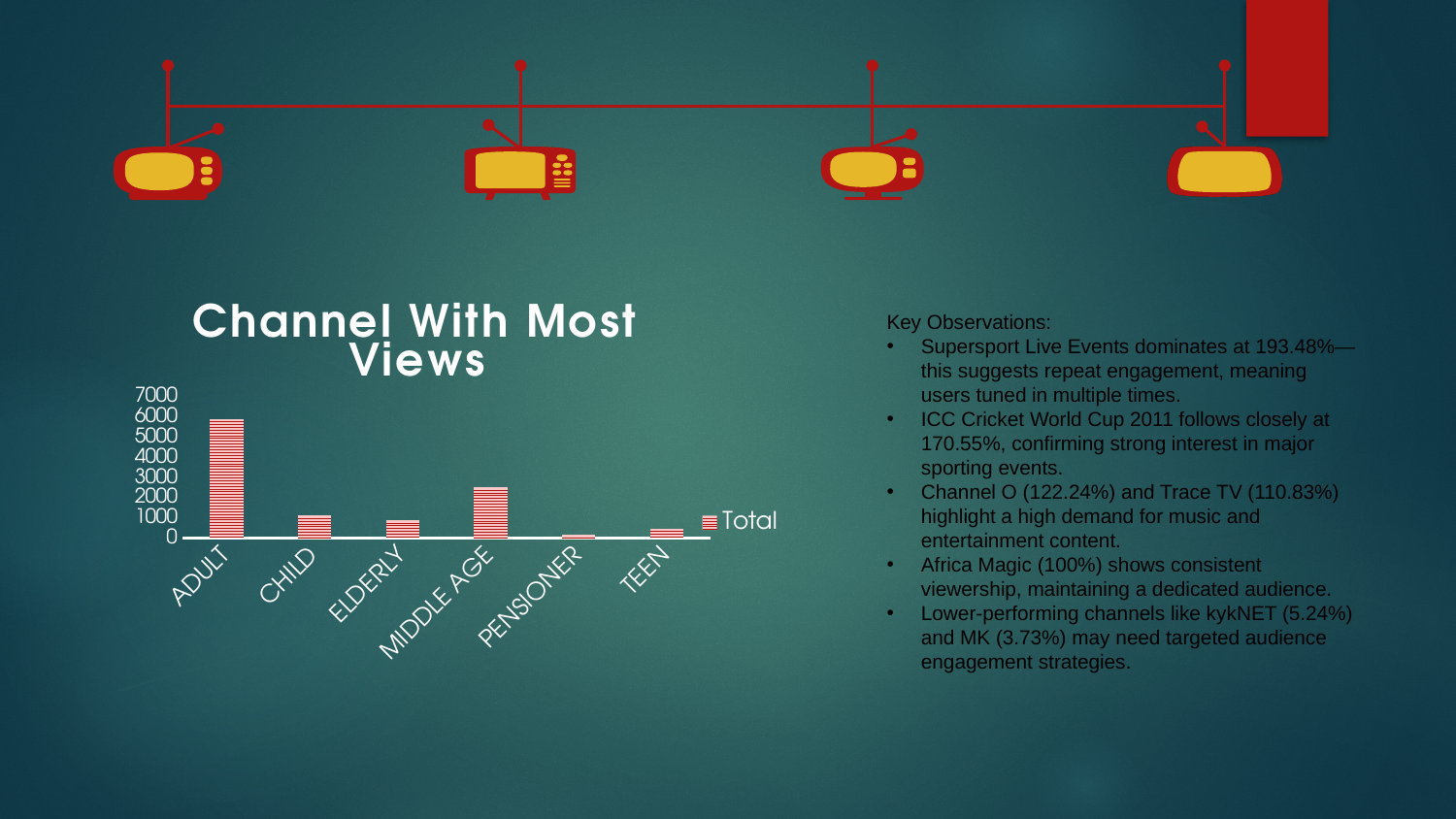

### Chart: Channel With Most Views

| Category | Total |
|---|---|
| ADULT | 5901.0 |
| CHILD | 1107.0 |
| ELDERLY | 874.0 |
| MIDDLE AGE | 2504.0 |
| PENSIONER | 143.0 |
| TEEN | 460.0 |
Key Observations:
Supersport Live Events dominates at 193.48%—this suggests repeat engagement, meaning users tuned in multiple times.
ICC Cricket World Cup 2011 follows closely at 170.55%, confirming strong interest in major sporting events.
Channel O (122.24%) and Trace TV (110.83%) highlight a high demand for music and entertainment content.
Africa Magic (100%) shows consistent viewership, maintaining a dedicated audience.
Lower-performing channels like kykNET (5.24%) and MK (3.73%) may need targeted audience engagement strategies.